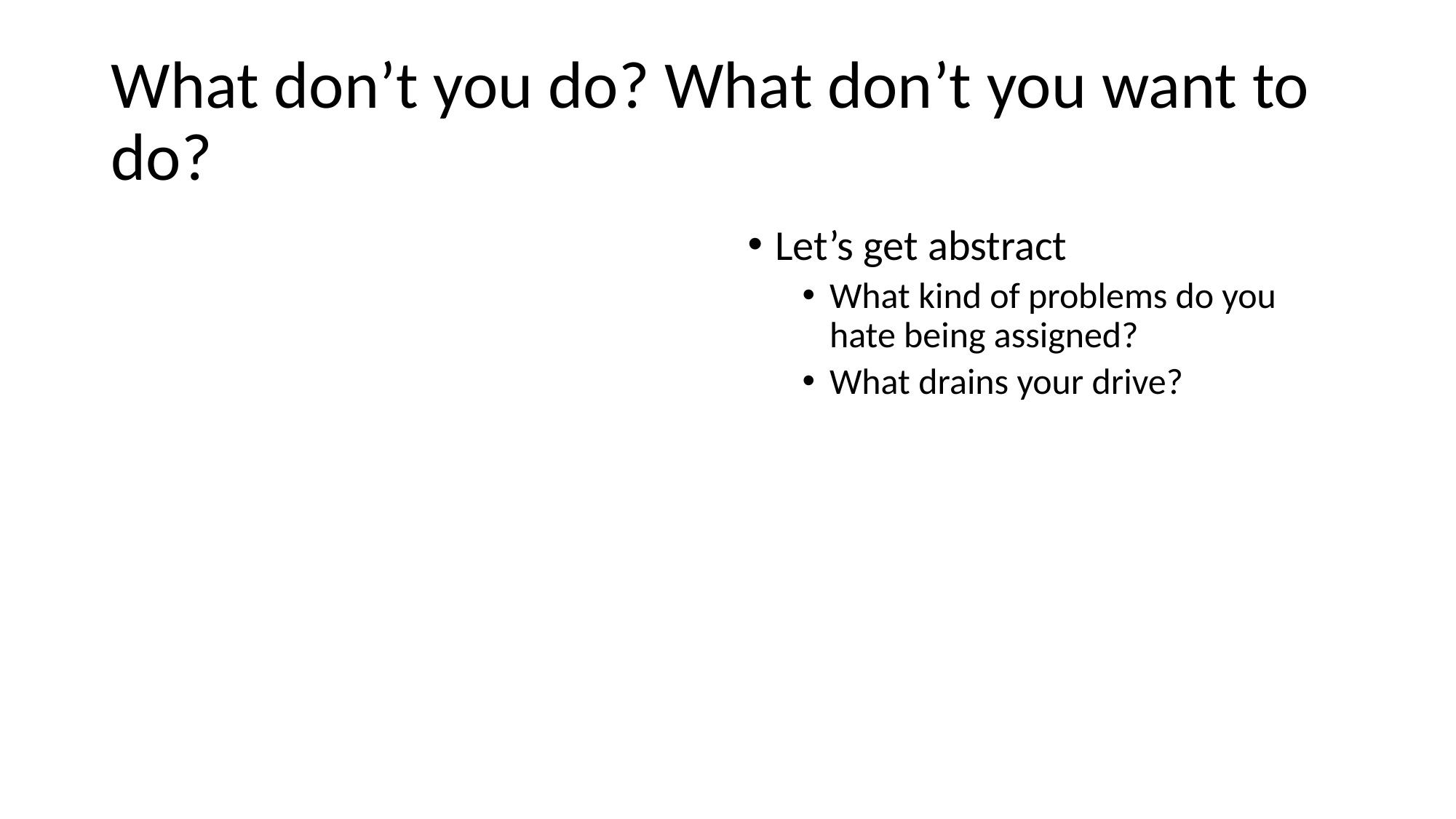

# What don’t you do? What don’t you want to do?

Let’s get abstract
What kind of problems do you hate being assigned?
What drains your drive?